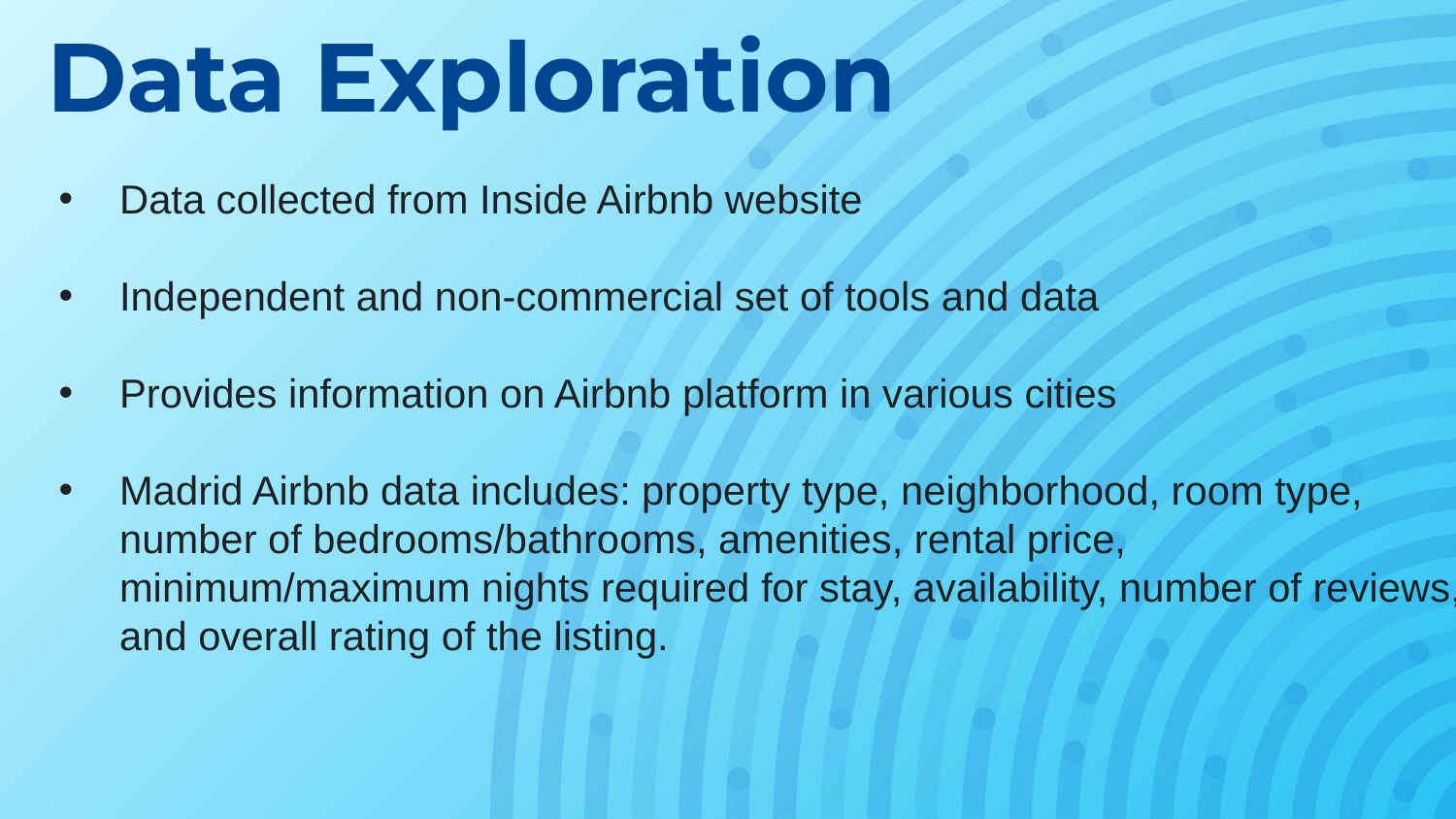

# Data Exploration
Data collected from Inside Airbnb website

Independent and non-commercial set of tools and data

Provides information on Airbnb platform in various cities

Madrid Airbnb data includes: property type, neighborhood, room type, number of bedrooms/bathrooms, amenities, rental price, minimum/maximum nights required for stay, availability, number of reviews, and overall rating of the listing.